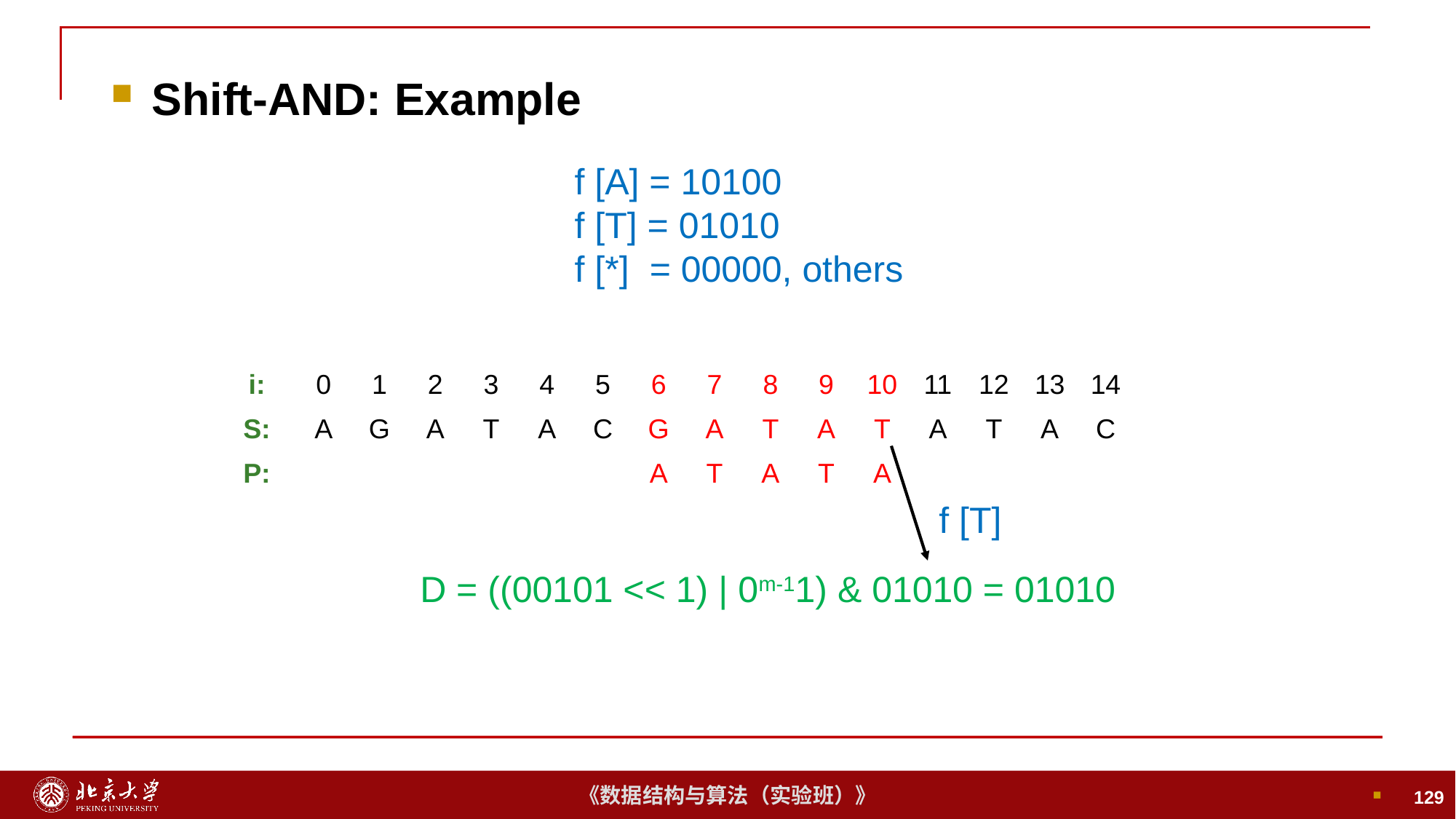

Shift-AND: Example
129
f [A] = 10100
f [T] = 01010
f [*]  = 00000, others
| i: | 0 | 1 | 2 | 3 | 4 | 5 | 6 | 7 | 8 | 9 | 10 | 11 | 12 | 13 | 14 |
| --- | --- | --- | --- | --- | --- | --- | --- | --- | --- | --- | --- | --- | --- | --- | --- |
| S: | A | G | A | T | A | C | G | A | T | A | T | A | T | A | C |
| P: |  |  |  |  |  |  | A | T | A | T | A |  |  |  |  |
f [T]
D = ((00101 << 1) | 0m-11) & 01010 = 01010